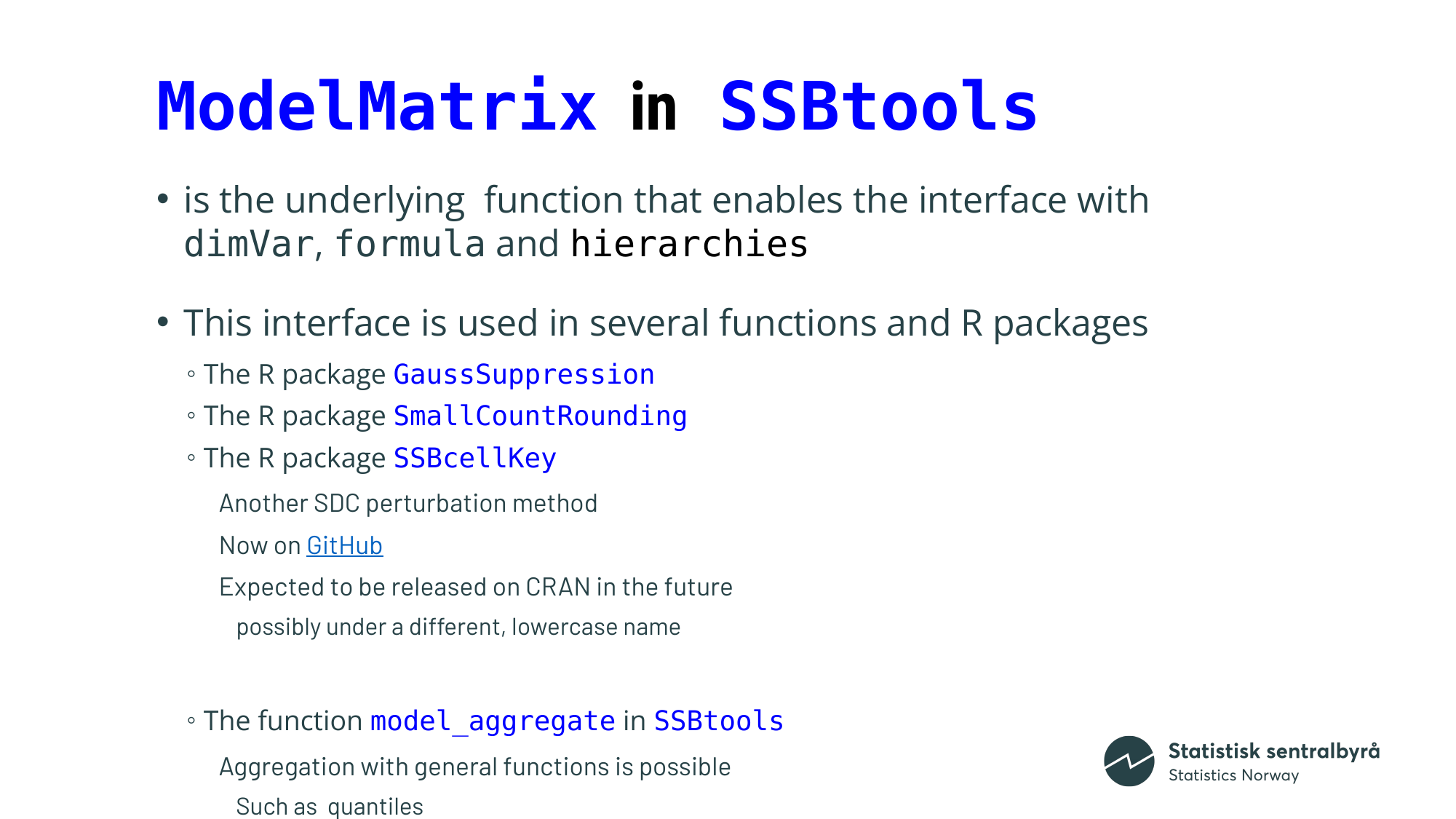

# ModelMatrix  in SSBtools
is the underlying  function that enables the interface with dimVar, formula and hierarchies

This interface is used in several functions and R packages
The R package GaussSuppression
The R package SmallCountRounding
The R package SSBcellKey
Another SDC perturbation method
Now on GitHub
Expected to be released on CRAN in the future
possibly under a different, lowercase name

The function model_aggregate in SSBtools
Aggregation with general functions is possible
Such as  quantiles